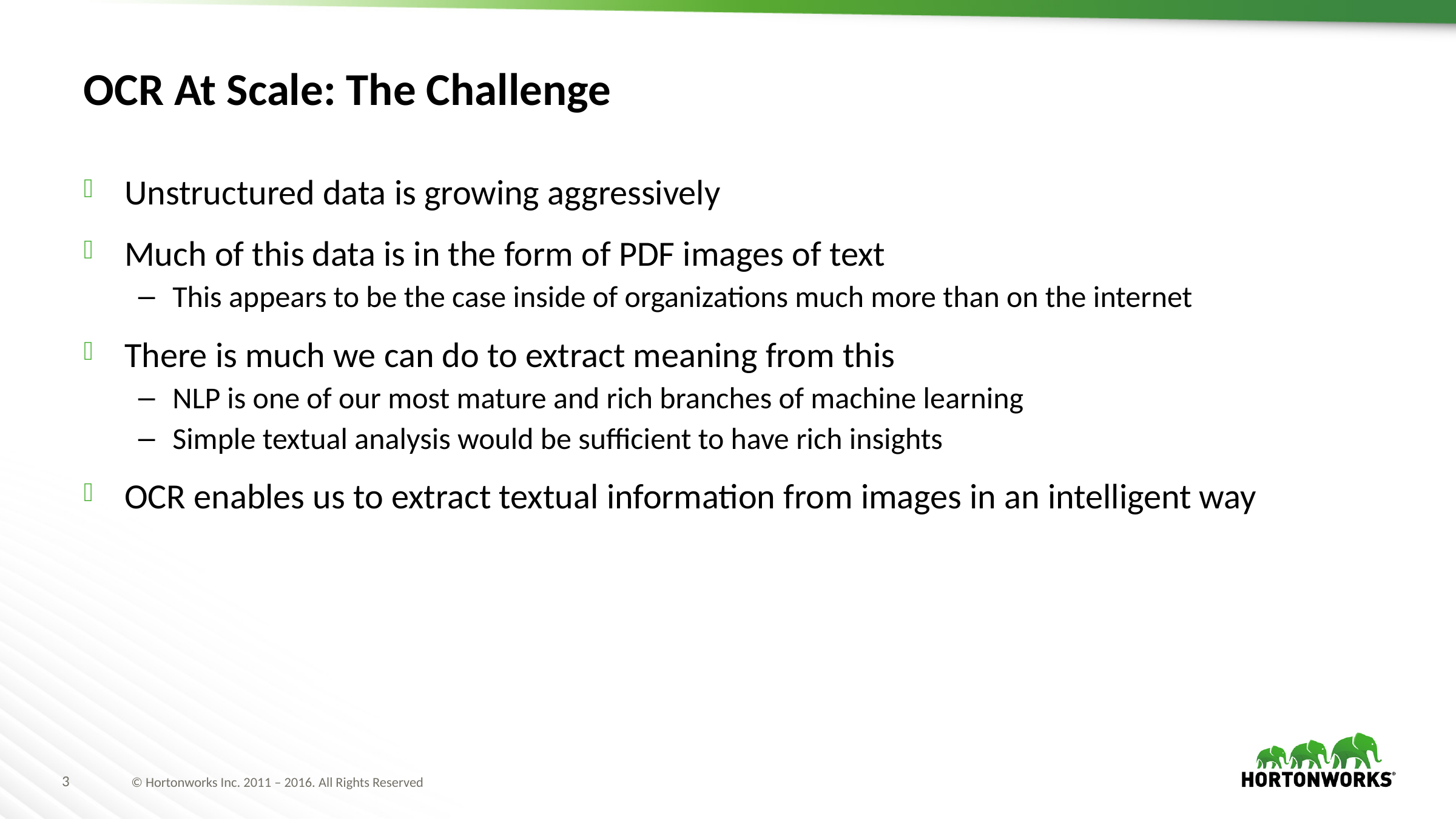

# OCR At Scale: The Challenge
Unstructured data is growing aggressively
Much of this data is in the form of PDF images of text
This appears to be the case inside of organizations much more than on the internet
There is much we can do to extract meaning from this
NLP is one of our most mature and rich branches of machine learning
Simple textual analysis would be sufficient to have rich insights
OCR enables us to extract textual information from images in an intelligent way